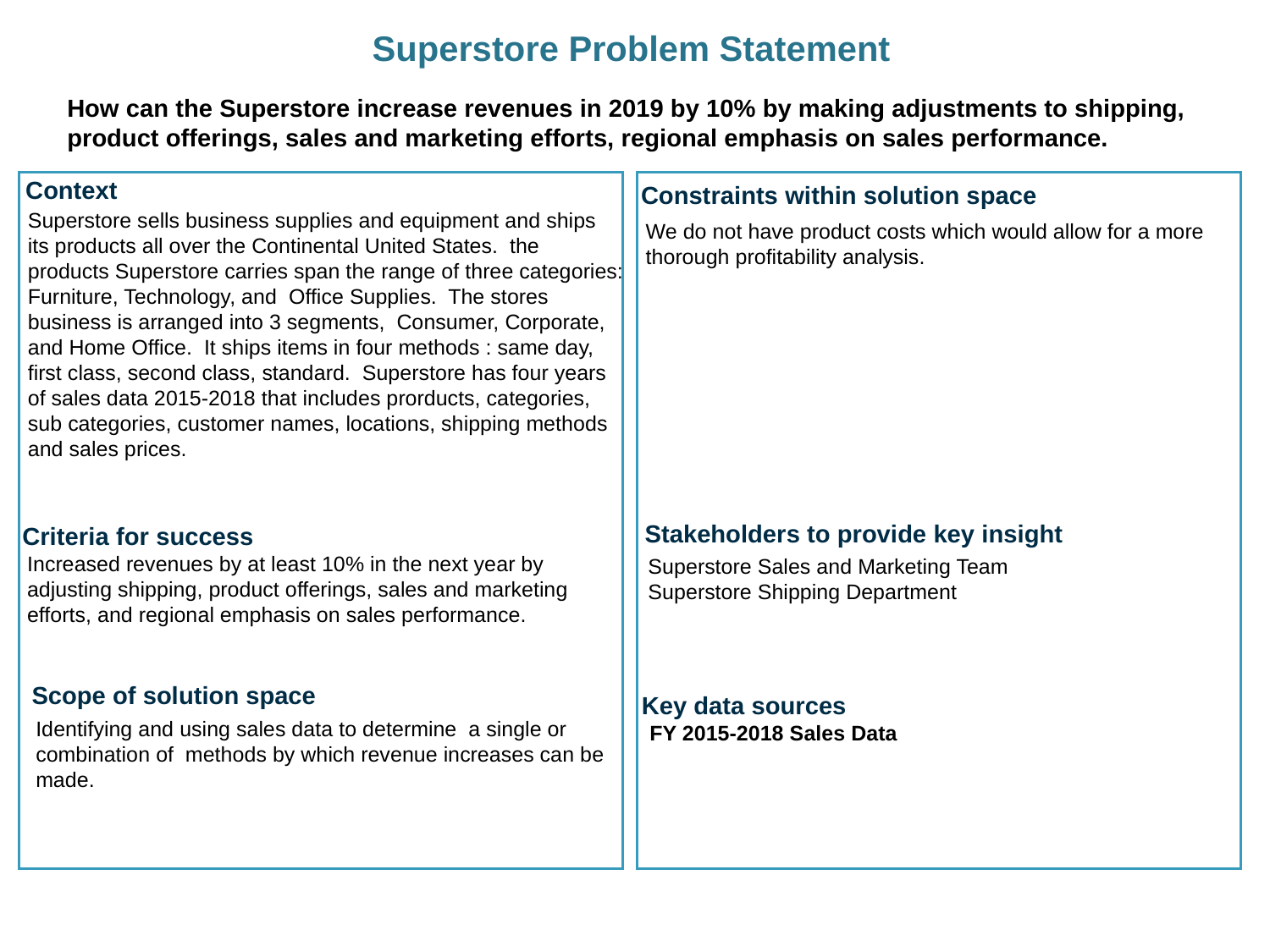

# Superstore Problem Statement
How can the Superstore increase revenues in 2019 by 10% by making adjustments to shipping, product offerings, sales and marketing efforts, regional emphasis on sales performance.

Context
Constraints within solution space
Superstore sells business supplies and equipment and ships its products all over the Continental United States.  the products Superstore carries span the range of three categories: Furniture, Technology, and  Office Supplies.  The stores business is arranged into 3 segments,  Consumer, Corporate, and Home Office.  It ships items in four methods : same day, first class, second class, standard.  Superstore has four years of sales data 2015-2018 that includes prorducts, categories, sub categories, customer names, locations, shipping methods and sales prices.
We do not have product costs which would allow for a more thorough profitability analysis.
Stakeholders to provide key insight
Criteria for success
Increased revenues by at least 10% in the next year by adjusting shipping, product offerings, sales and marketing efforts, and regional emphasis on sales performance.

Superstore Sales and Marketing Team
Superstore Shipping Department
Scope of solution space
Key data sources
Identifying and using sales data to determine  a single or combination of  methods by which revenue increases can be made.
FY 2015-2018 Sales Data